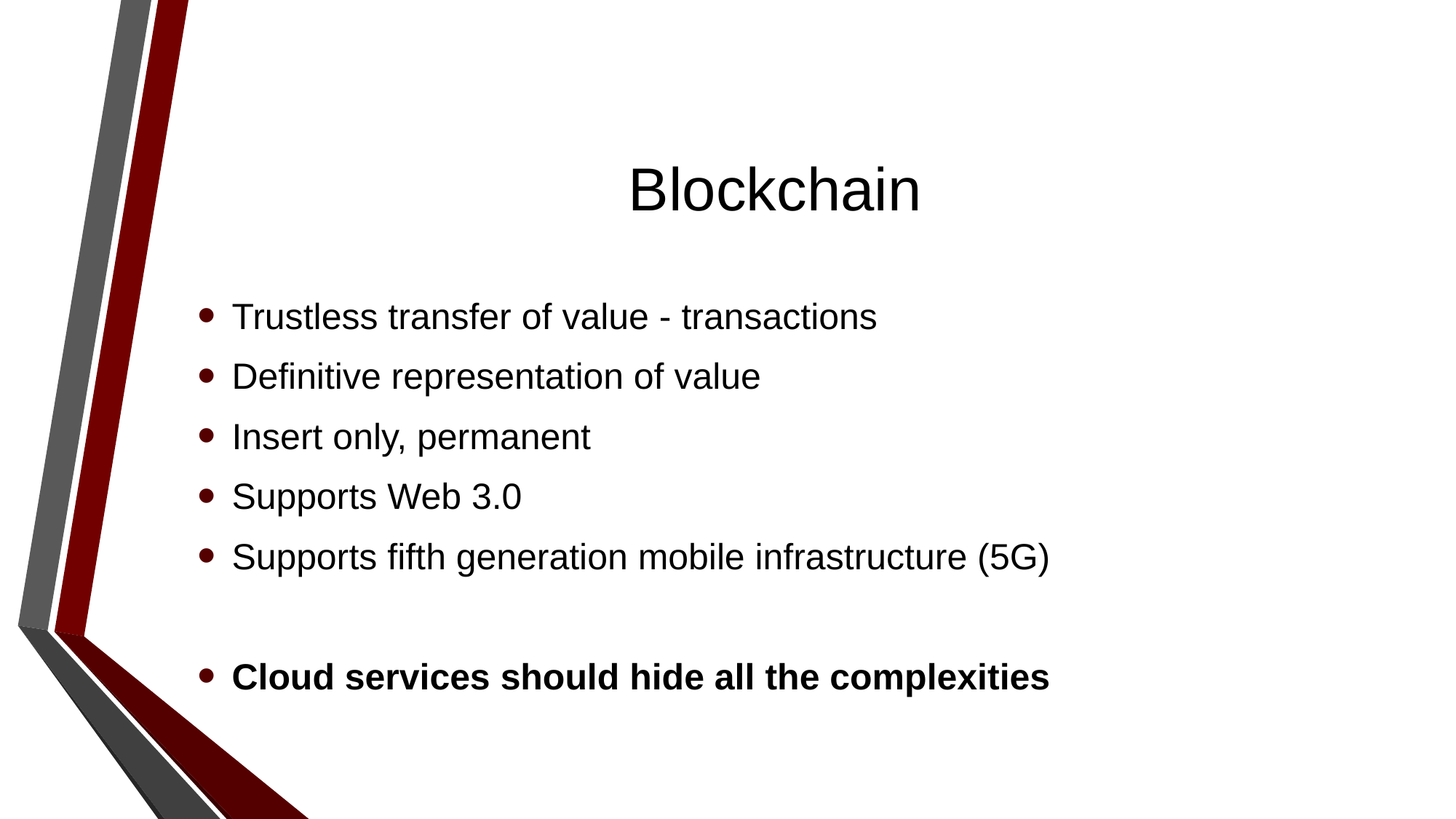

# Blockchain
Trustless transfer of value - transactions
Definitive representation of value
Insert only, permanent
Supports Web 3.0
Supports fifth generation mobile infrastructure (5G)

Cloud services should hide all the complexities